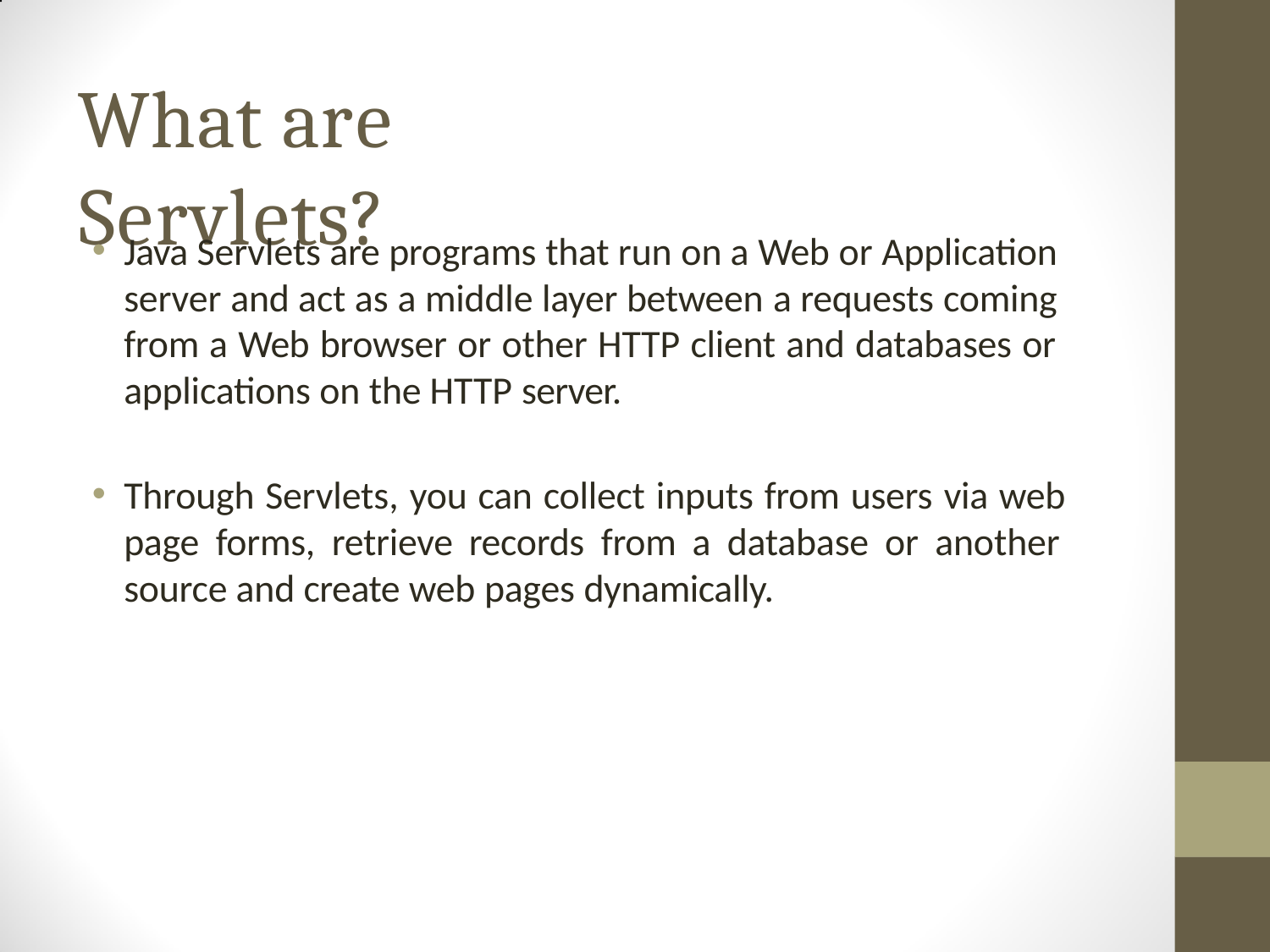

# What are Servlets?
Java Servlets are programs that run on a Web or Application  server and act as a middle layer between a requests coming  from a Web browser or other HTTP client and databases or  applications on the HTTP server.

Through Servlets, you can collect inputs from users via web  page forms, retrieve records from a database or another  source and create web pages dynamically.